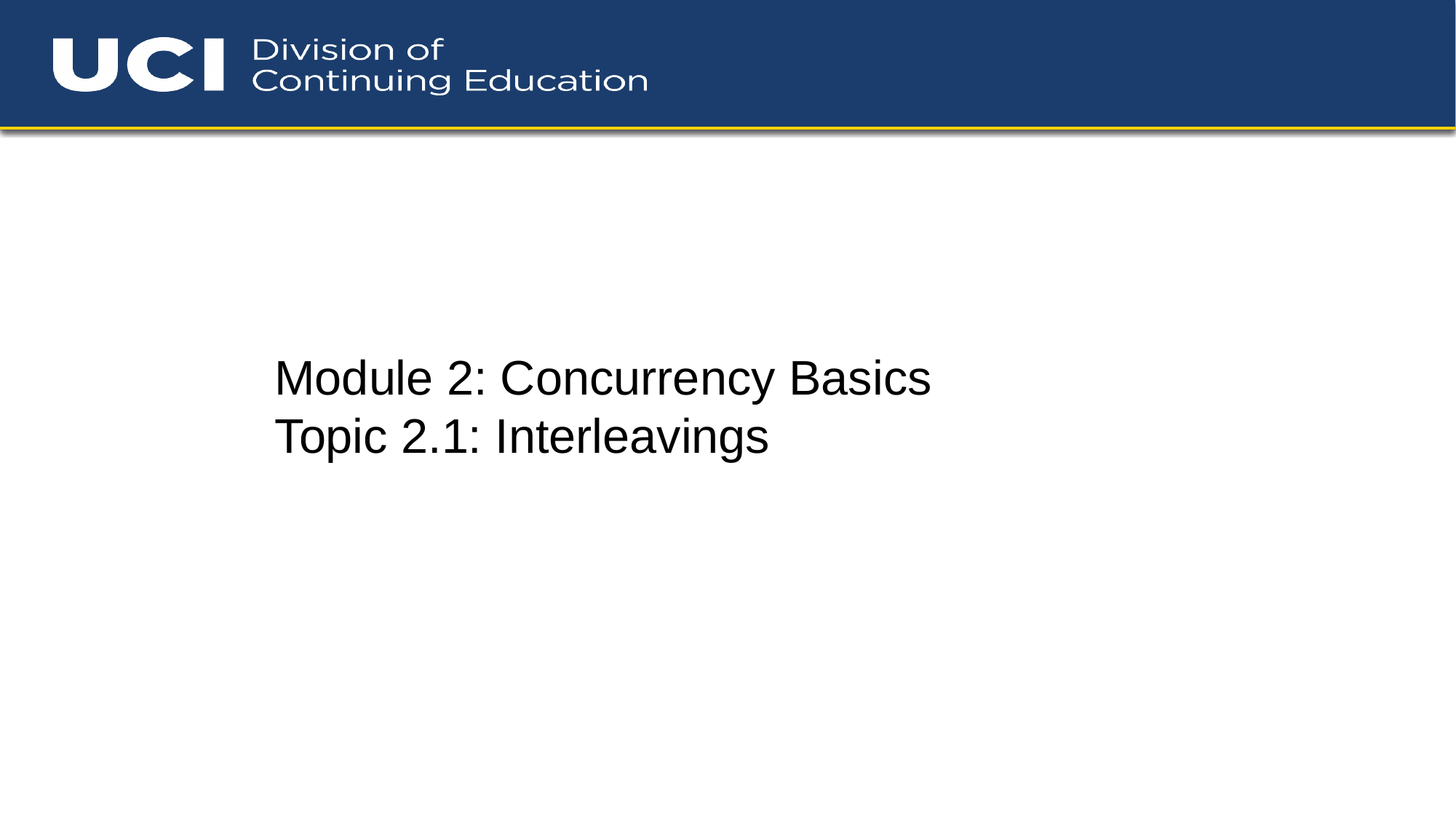

Module 2: Concurrency Basics
Topic 2.1: Interleavings